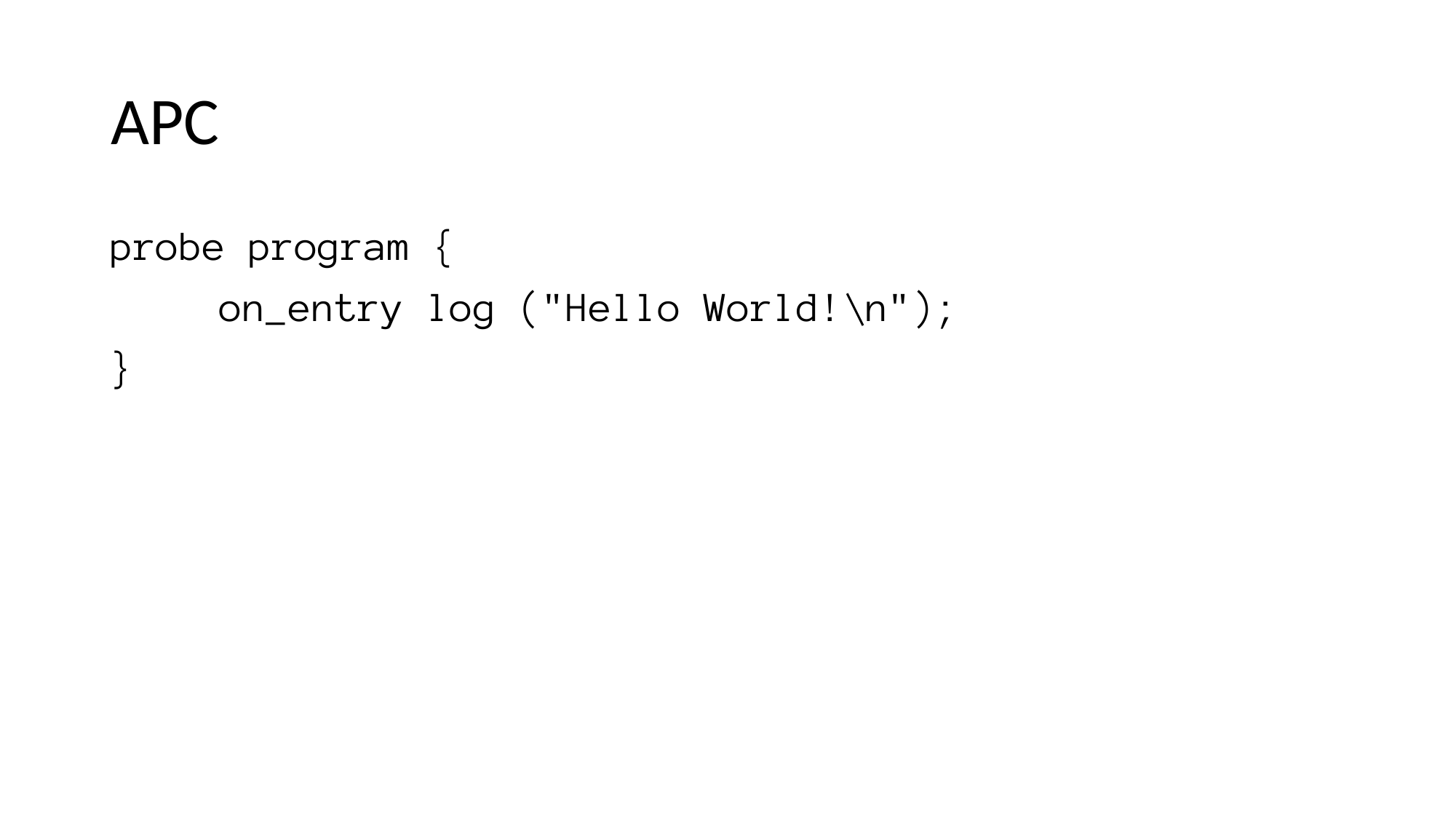

# APC
probe program {
	on_entry log ("Hello World!\n");
}